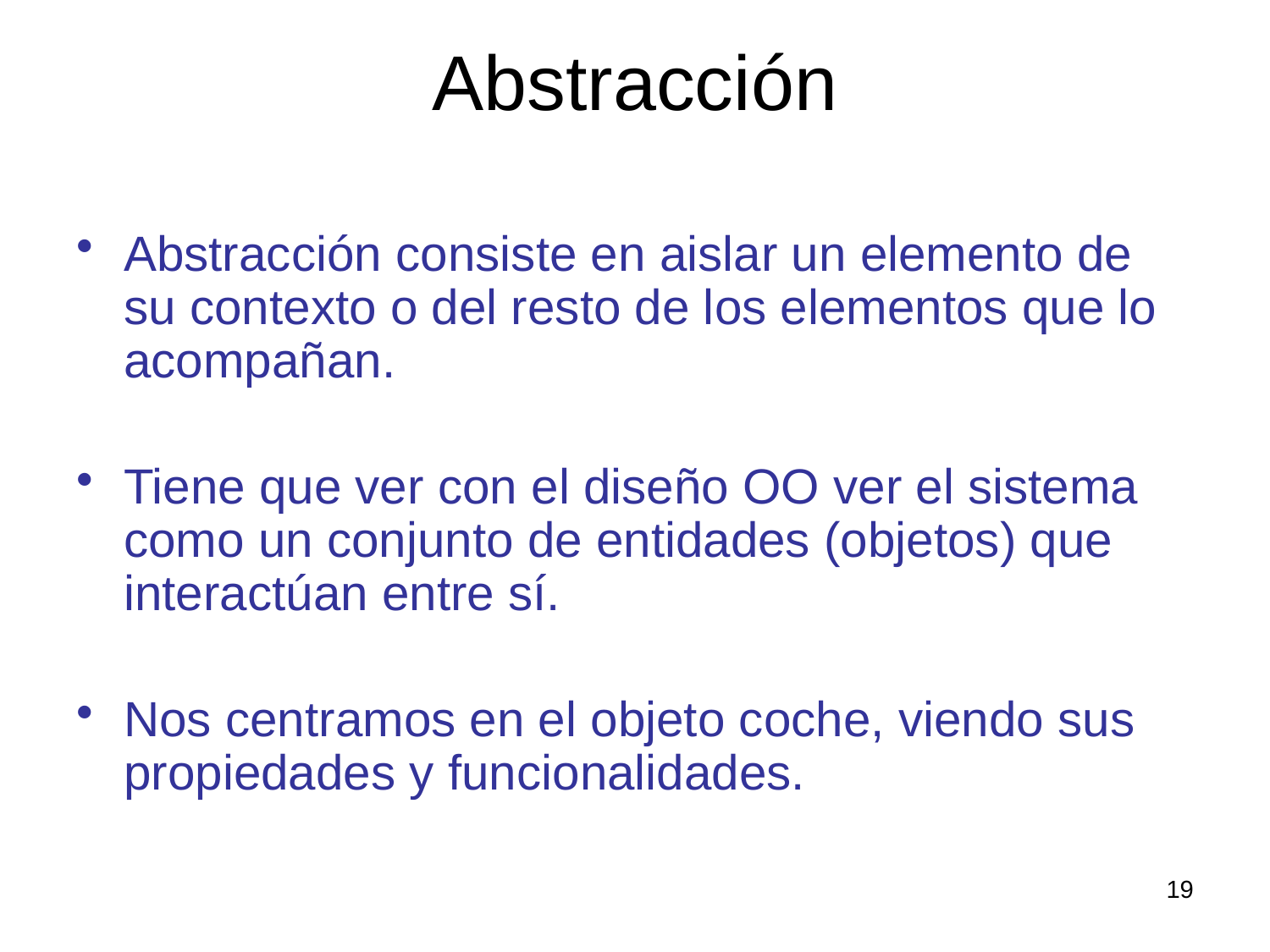

# Abstracción
Abstracción consiste en aislar un elemento de su contexto o del resto de los elementos que lo acompañan.

Tiene que ver con el diseño OO ver el sistema como un conjunto de entidades (objetos) que interactúan entre sí.

Nos centramos en el objeto coche, viendo sus propiedades y funcionalidades.

19